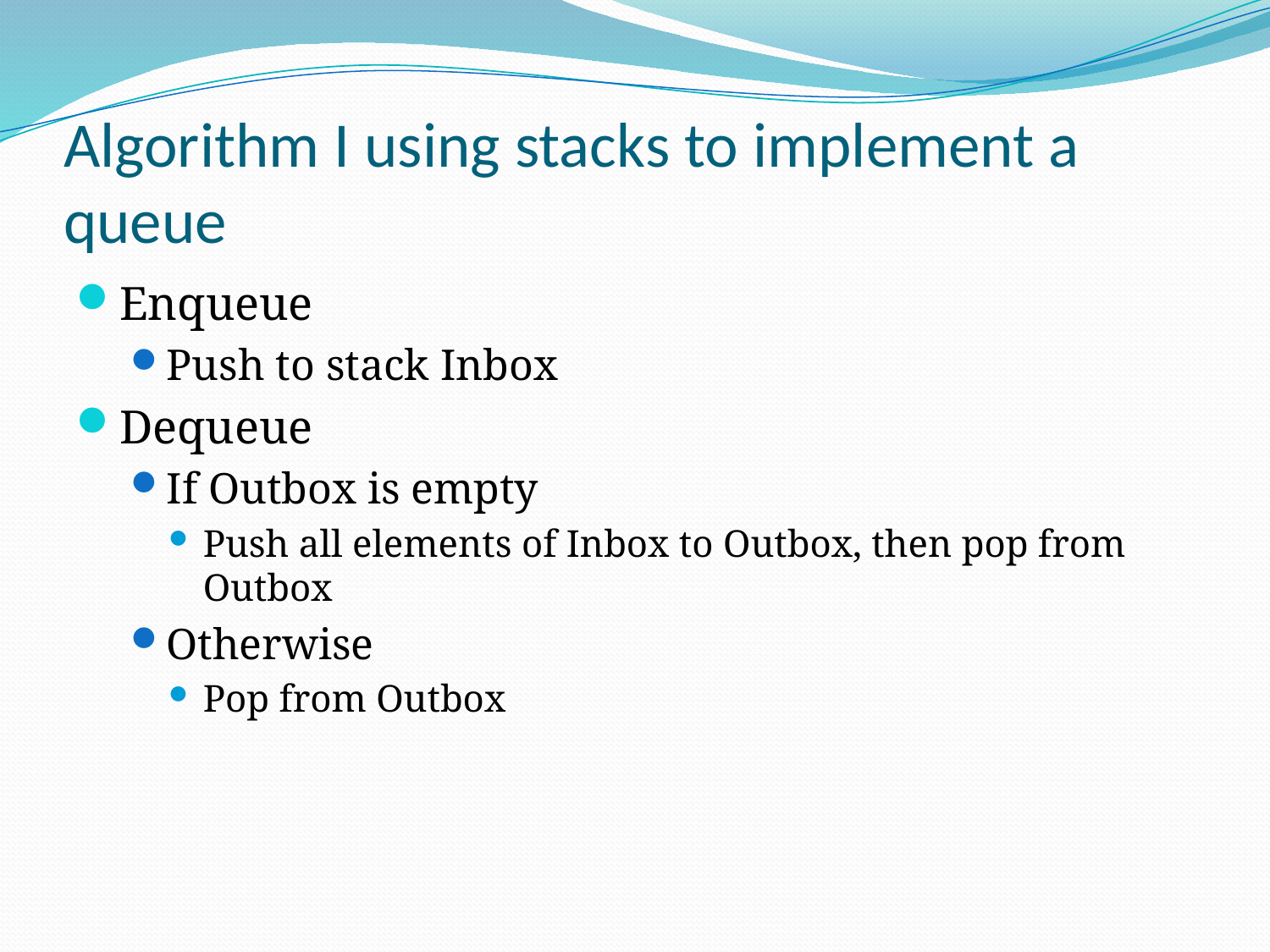

# Algorithm I using stacks to implement a queue
Enqueue
Push to stack Inbox
Dequeue
If Outbox is empty
Push all elements of Inbox to Outbox, then pop from Outbox
Otherwise
Pop from Outbox